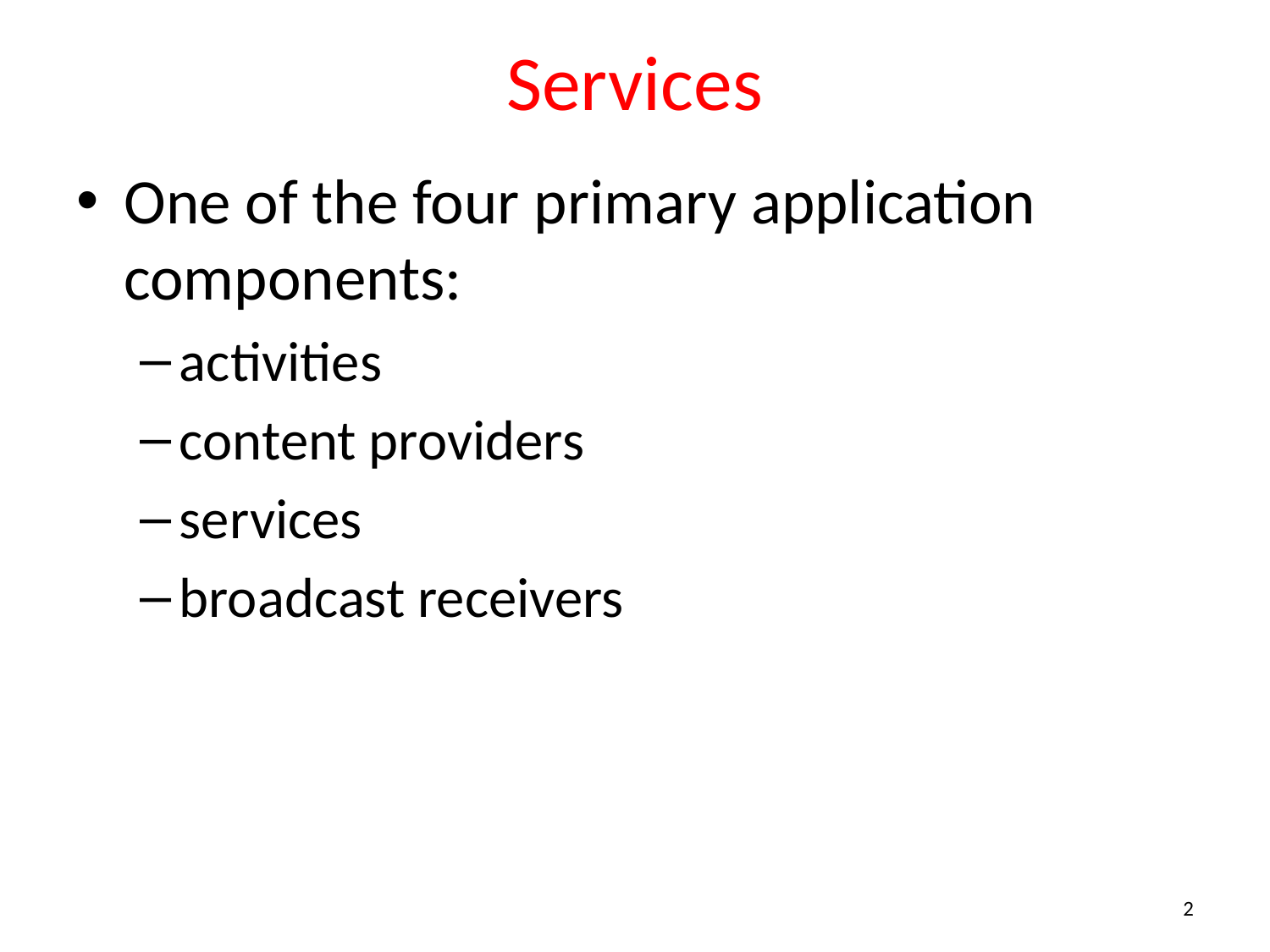

# Services
One of the four primary application components:
activities
content providers
services
broadcast receivers

2